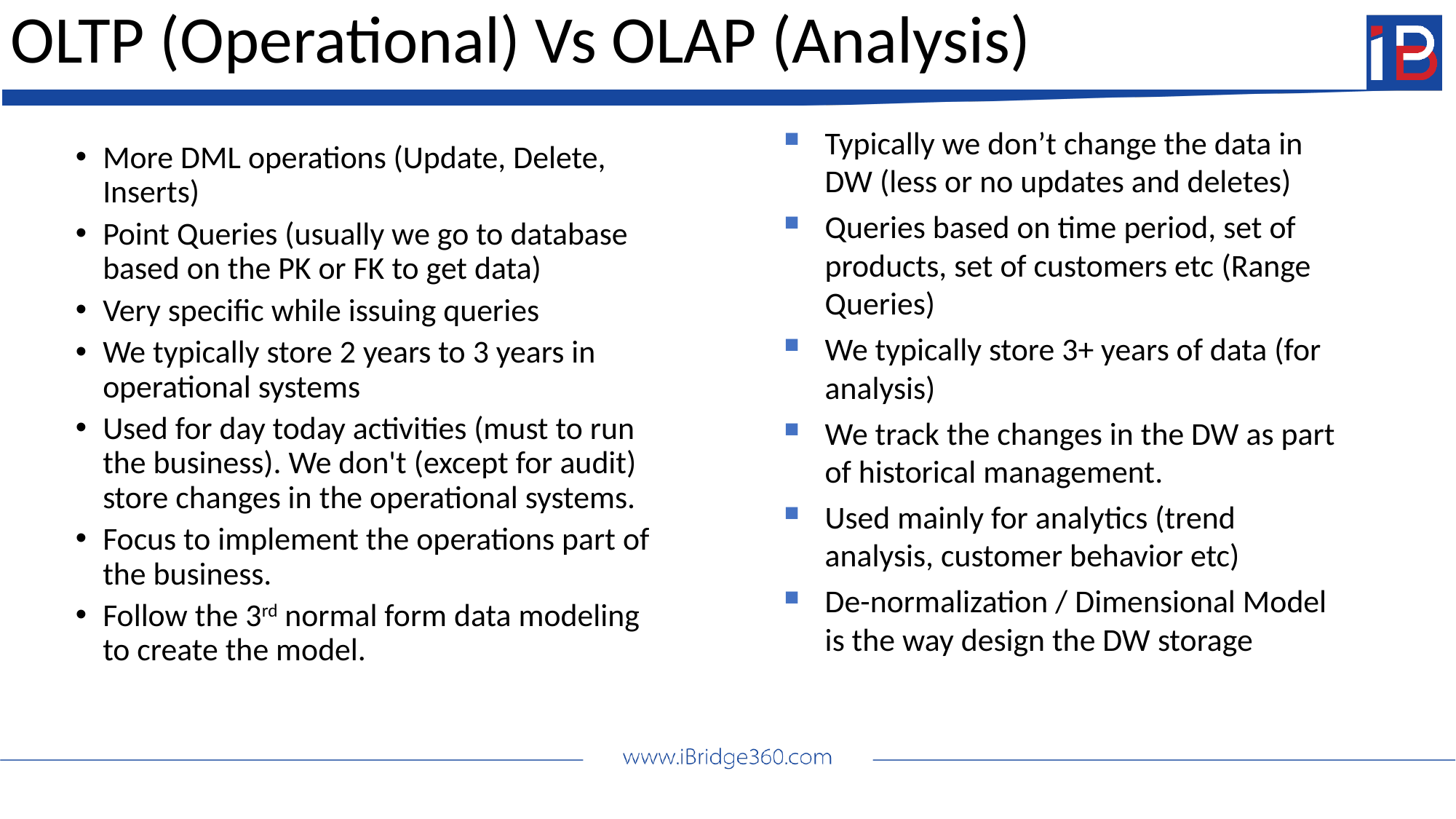

OLTP (Operational) Vs OLAP (Analysis)
Typically we don’t change the data in DW (less or no updates and deletes)
Queries based on time period, set of products, set of customers etc (Range Queries)
We typically store 3+ years of data (for analysis)
We track the changes in the DW as part of historical management.
Used mainly for analytics (trend analysis, customer behavior etc)
De-normalization / Dimensional Model is the way design the DW storage

More DML operations (Update, Delete, Inserts)
Point Queries (usually we go to database based on the PK or FK to get data)
Very specific while issuing queries
We typically store 2 years to 3 years in operational systems
Used for day today activities (must to run the business). We don't (except for audit) store changes in the operational systems.
Focus to implement the operations part of the business.
Follow the 3rd normal form data modeling to create the model.